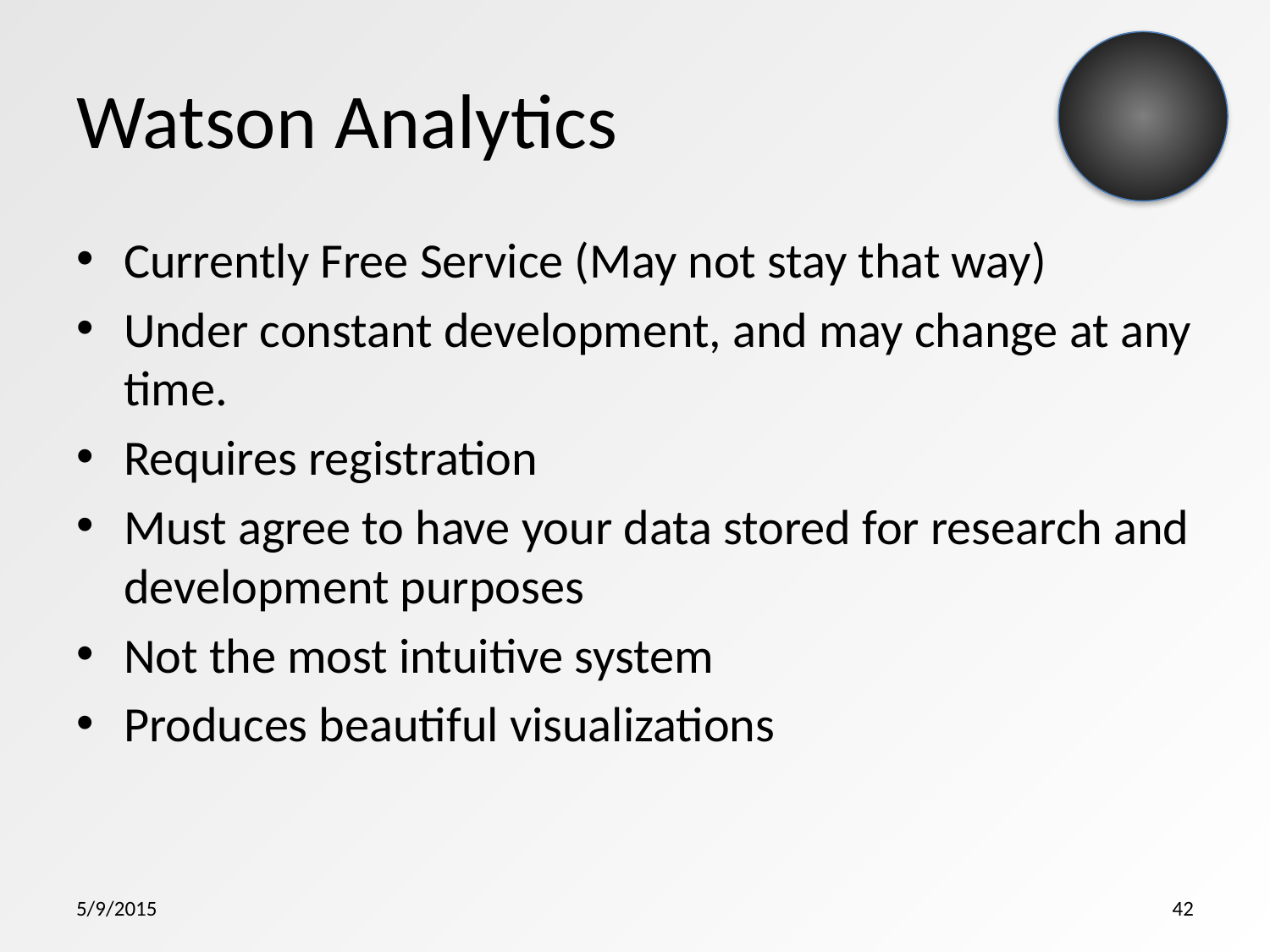

# Watson Analytics
Currently Free Service (May not stay that way)
Under constant development, and may change at any time.
Requires registration
Must agree to have your data stored for research and development purposes
Not the most intuitive system
Produces beautiful visualizations

5/9/2015
42